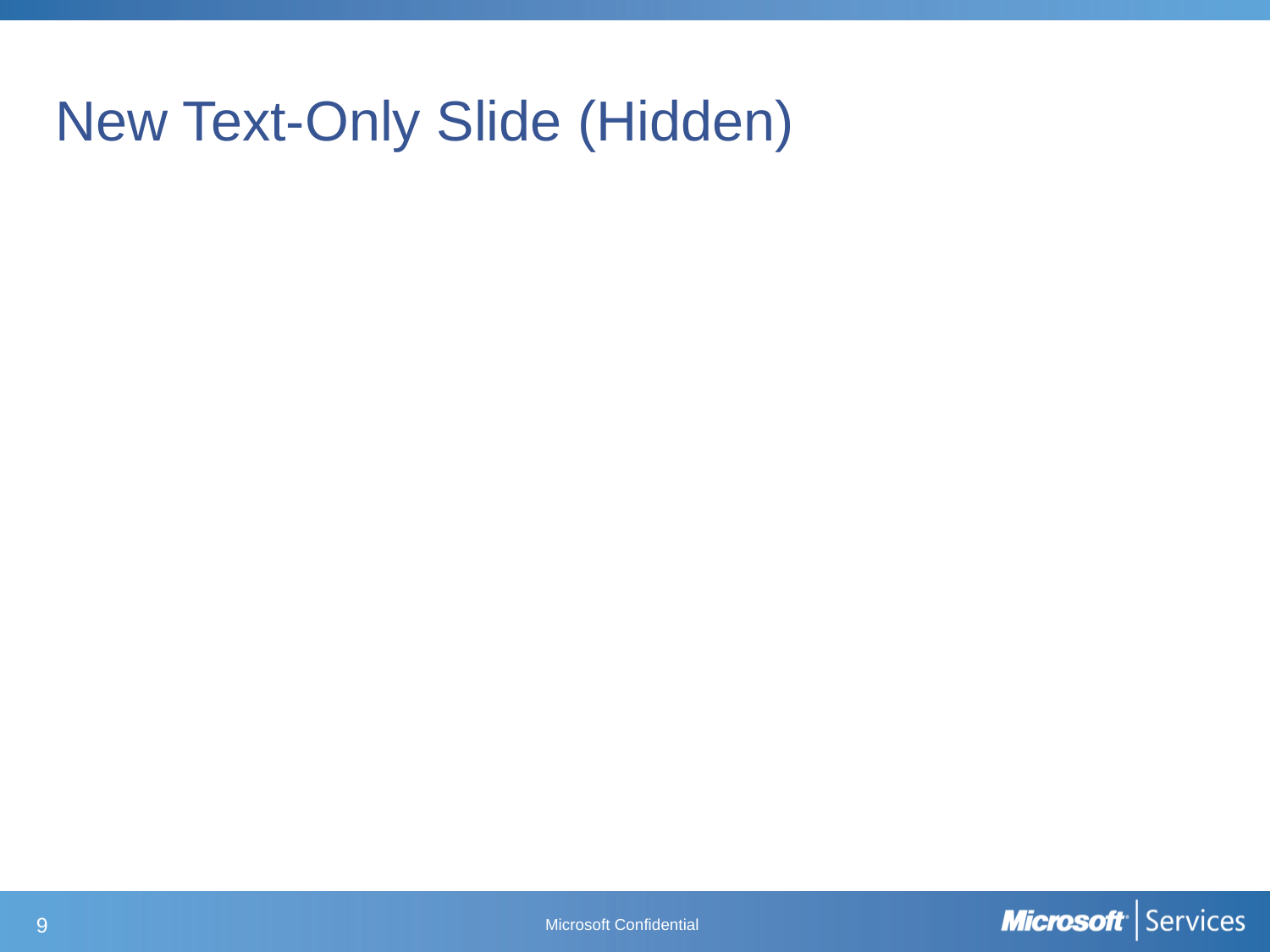

# New Text-Only Slide (Hidden)
9
Microsoft Confidential